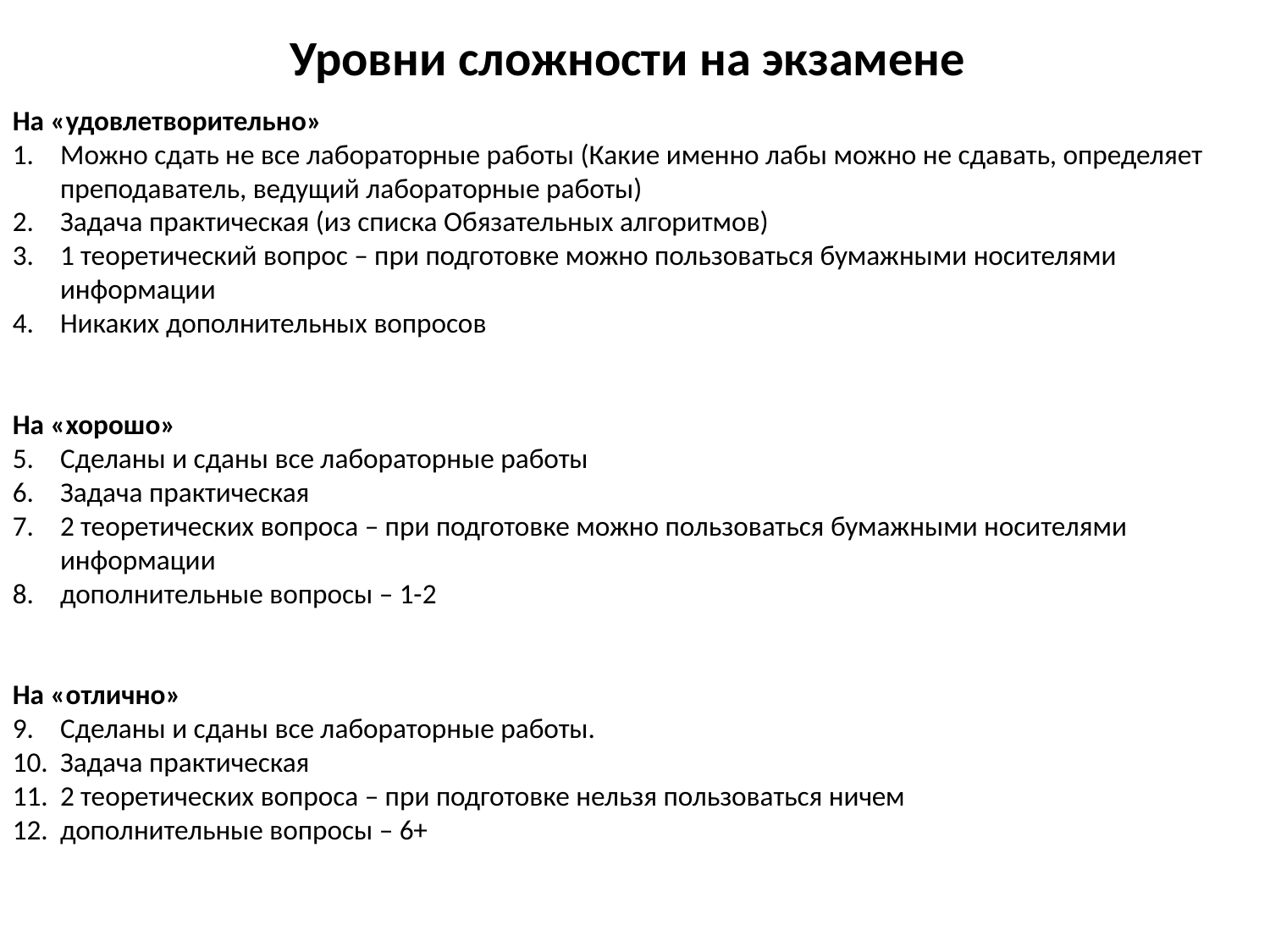

# Уровни сложности на экзамене
На «удовлетворительно»
Можно сдать не все лабораторные работы (Какие именно лабы можно не сдавать, определяет преподаватель, ведущий лабораторные работы)
Задача практическая (из списка Обязательных алгоритмов)
1 теоретический вопрос – при подготовке можно пользоваться бумажными носителями информации
Никаких дополнительных вопросов

На «хорошо»
Сделаны и сданы все лабораторные работы
Задача практическая
2 теоретических вопроса – при подготовке можно пользоваться бумажными носителями информации
дополнительные вопросы – 1-2

На «отлично»
Сделаны и сданы все лабораторные работы.
Задача практическая
2 теоретических вопроса – при подготовке нельзя пользоваться ничем
дополнительные вопросы – 6+